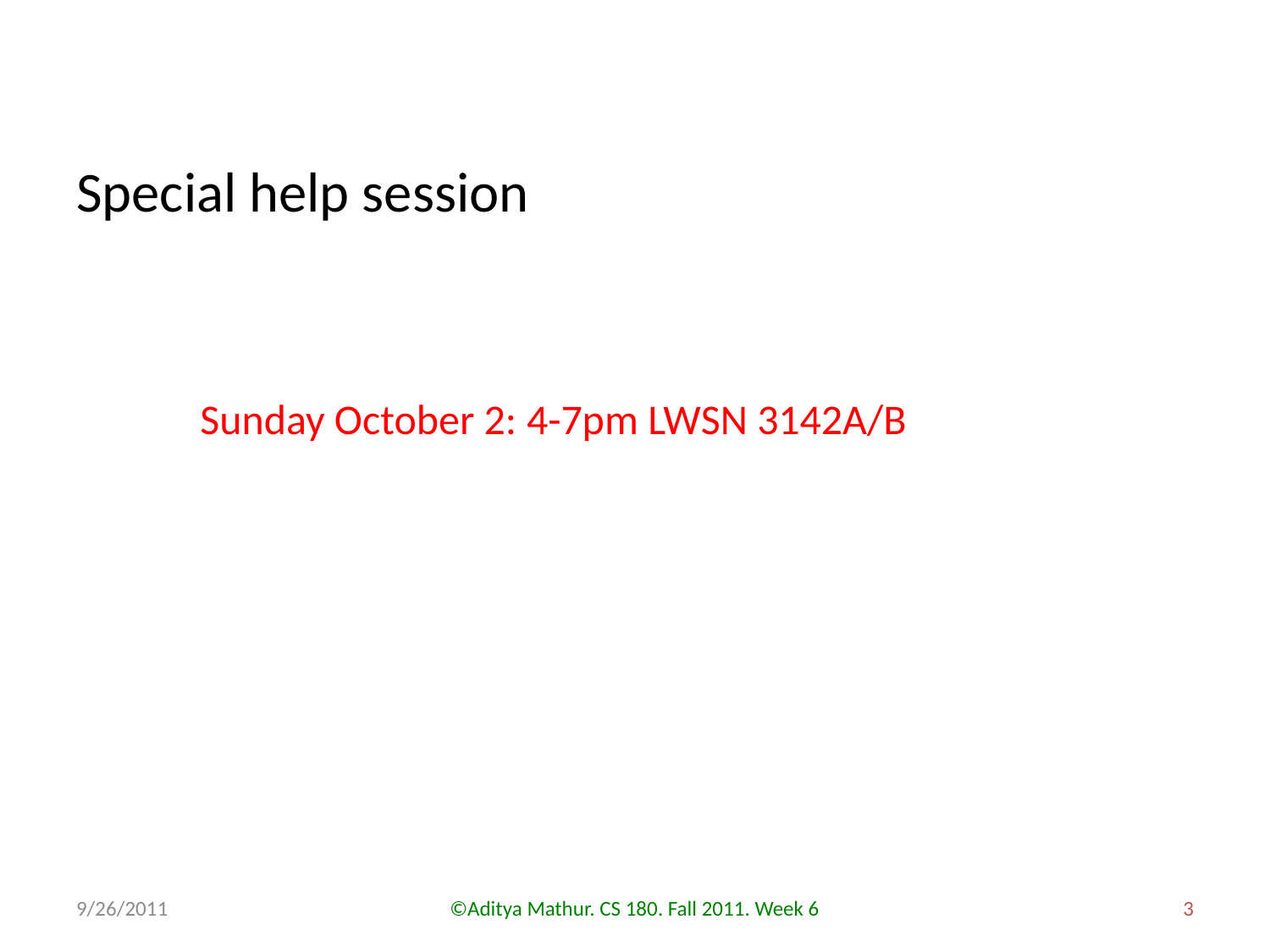

# Special help session
Sunday October 2: 4-7pm LWSN 3142A/B
9/26/2011
©Aditya Mathur. CS 180. Fall 2011. Week 6
3